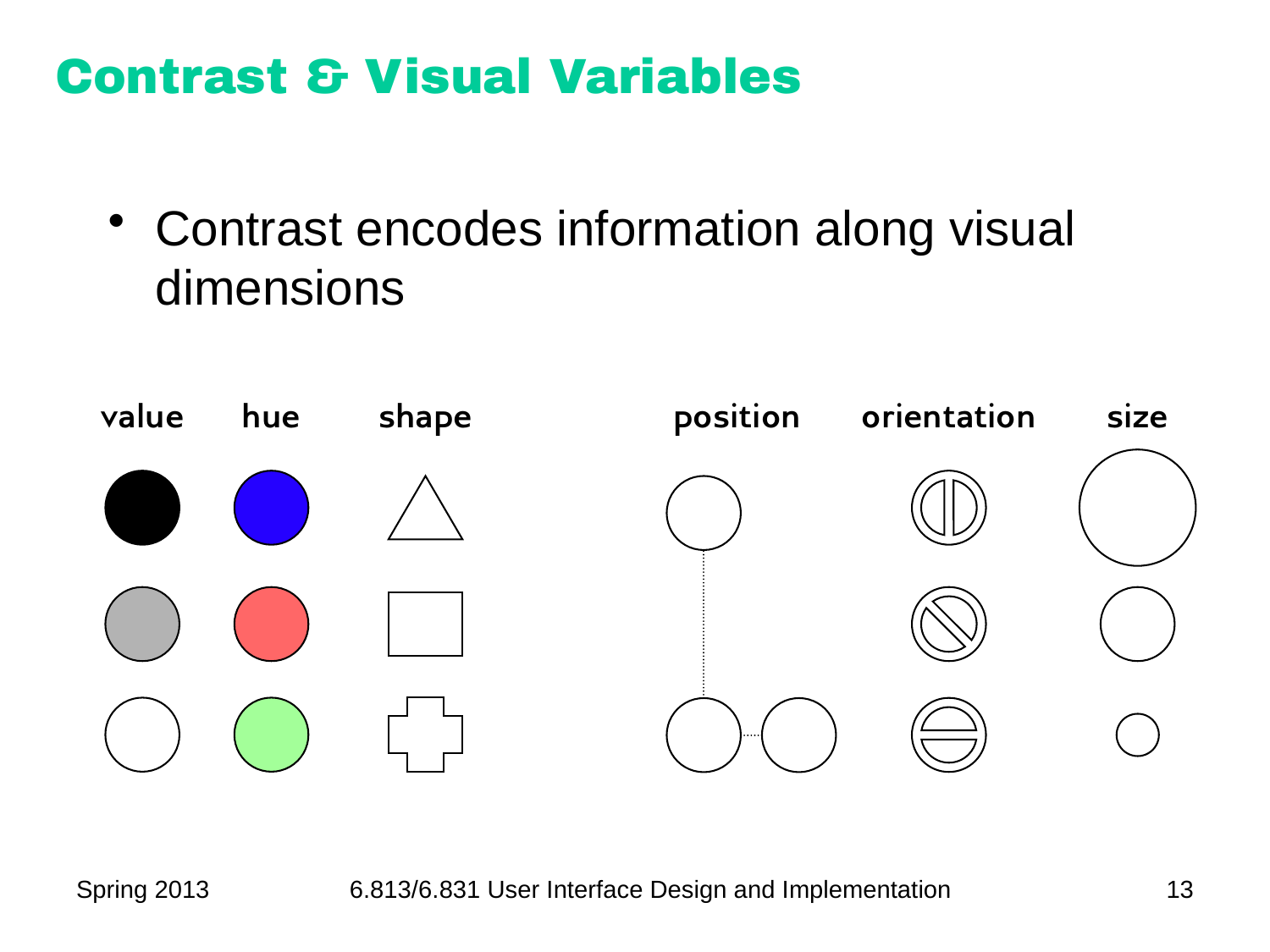

# Contrast & Visual Variables
Contrast encodes information along visual dimensions

value

hue

shape

position
orientation

size

Spring 2013
6.813/6.831 User Interface Design and Implementation
13